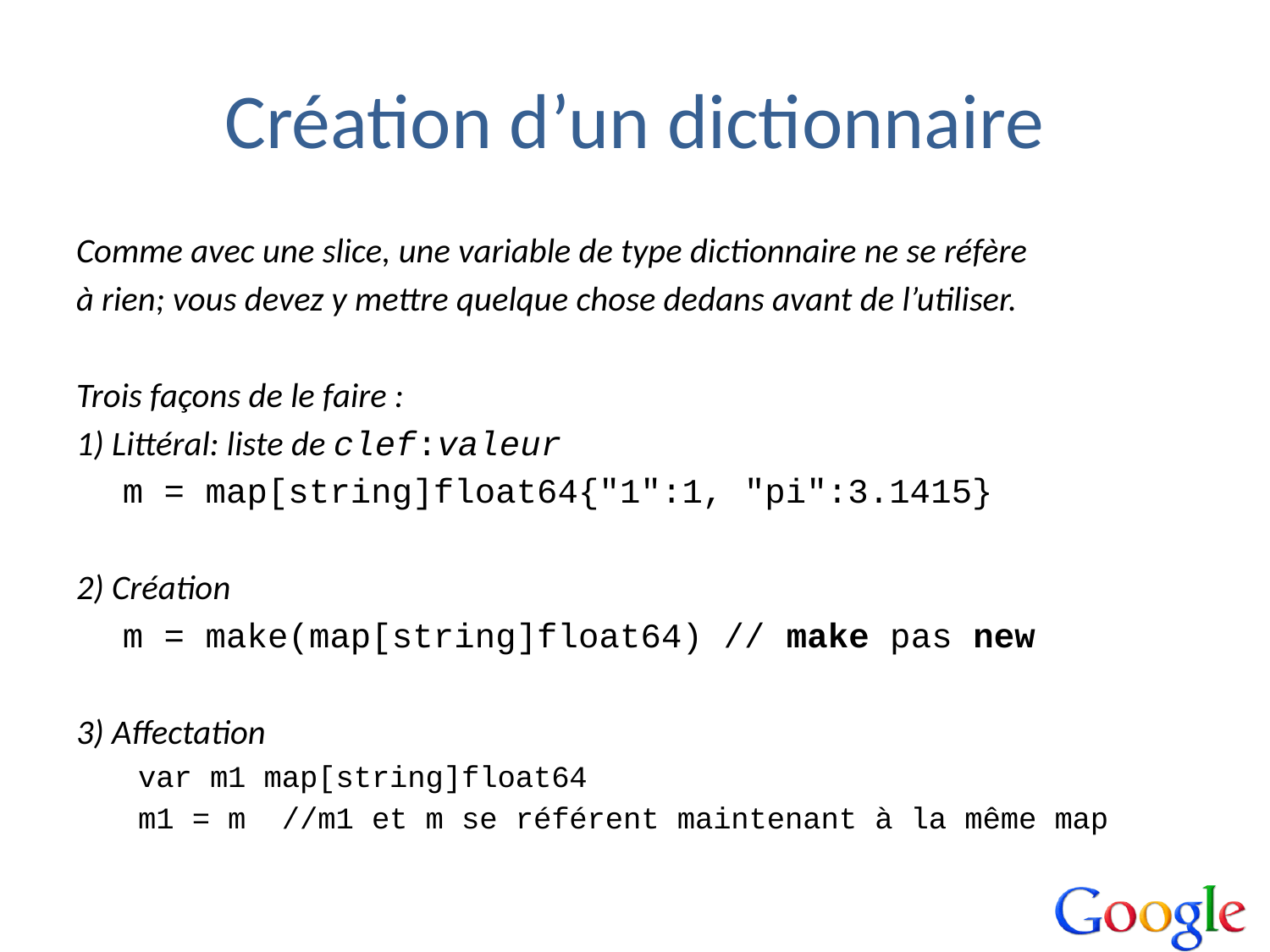

# Création d’un dictionnaire
Comme avec une slice, une variable de type dictionnaire ne se réfère
à rien; vous devez y mettre quelque chose dedans avant de l’utiliser.

Trois façons de le faire :
1) Littéral: liste de clef:valeur
	m = map[string]float64{"1":1, "pi":3.1415}

2) Création
	m = make(map[string]float64) // make pas new

3) Affectation
var m1 map[string]float64
m1 = m  //m1 et m se référent maintenant à la même map